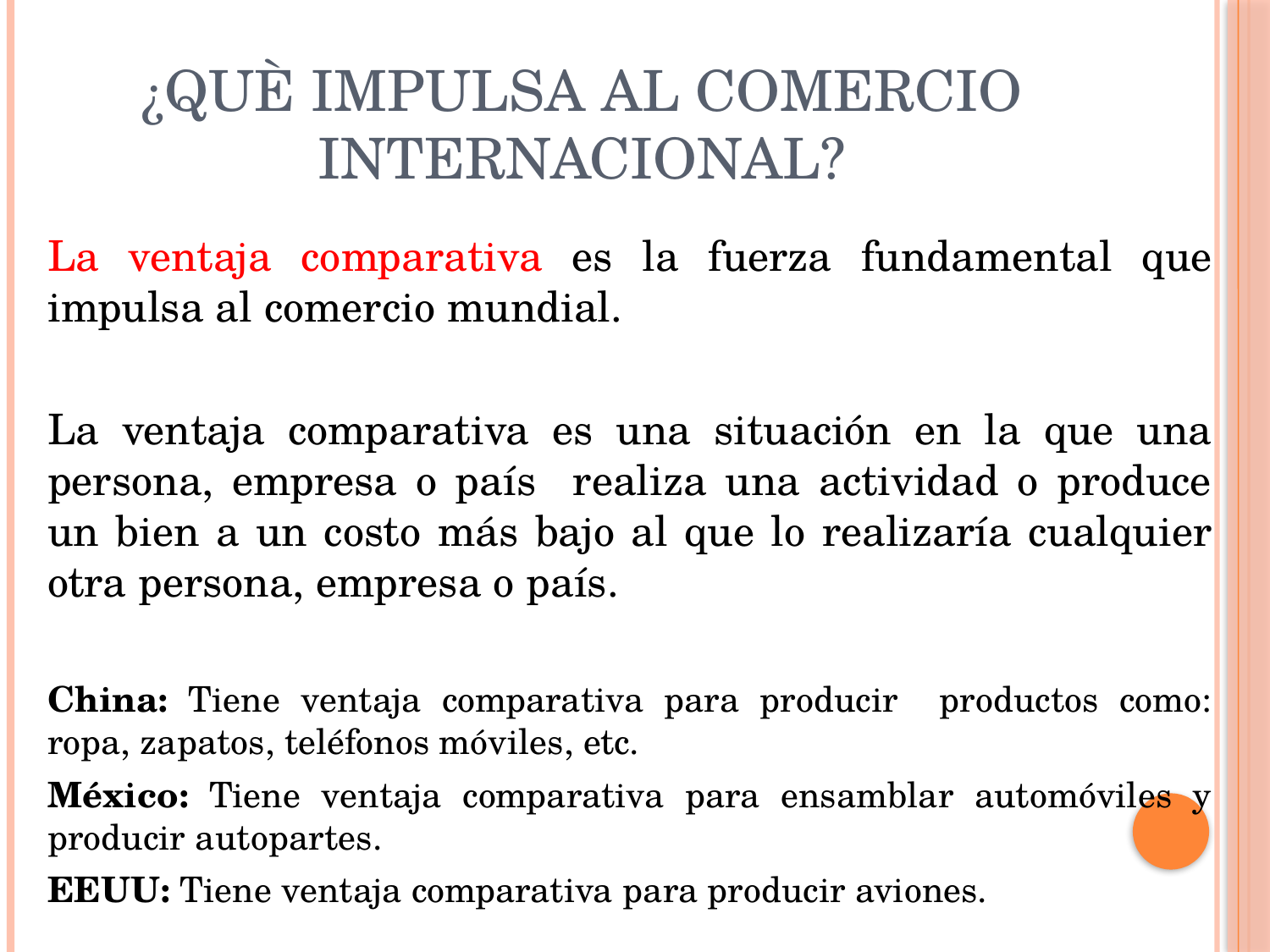

# ¿QUÈ IMPULSA AL COMERCIO INTERNACIONAL?
La ventaja comparativa es la fuerza fundamental que impulsa al comercio mundial.

La ventaja comparativa es una situación en la que una persona, empresa o país  realiza una actividad o produce un bien a un costo más bajo al que lo realizaría cualquier otra persona, empresa o país.

China: Tiene ventaja comparativa para producir  productos como: ropa, zapatos, teléfonos móviles, etc.
México: Tiene ventaja comparativa para ensamblar automóviles y producir autopartes.
EEUU: Tiene ventaja comparativa para producir aviones.